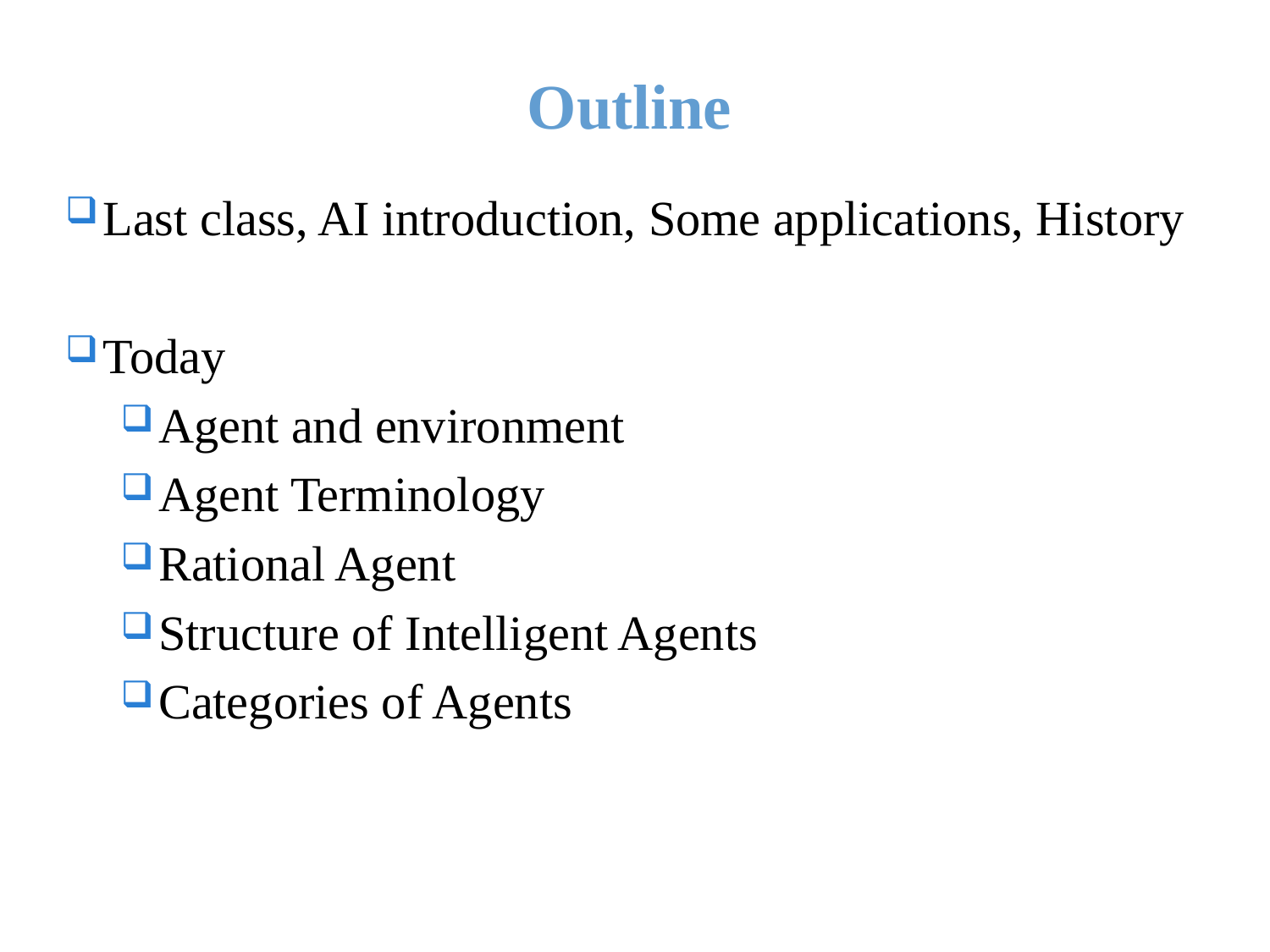

# Outline
Last class, AI introduction, Some applications, History

Today
Agent and environment
Agent Terminology
Rational Agent
Structure of Intelligent Agents
Categories of Agents